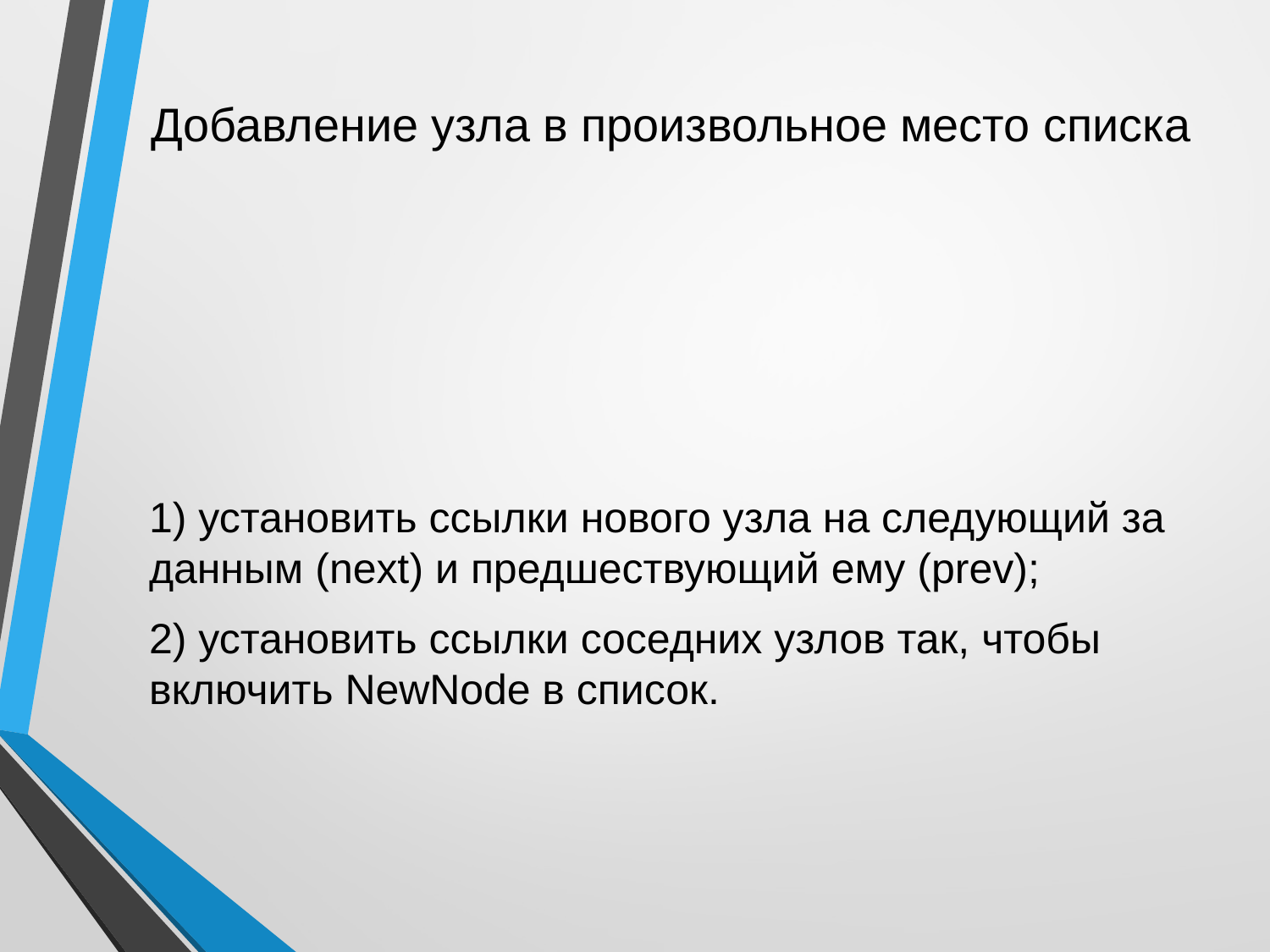

# Добавление узла в произвольное место списка
1) установить ссылки нового узла на следующий за данным (next) и предшествующий ему (prev);
2) установить ссылки соседних узлов так, чтобы включить NewNode в список.